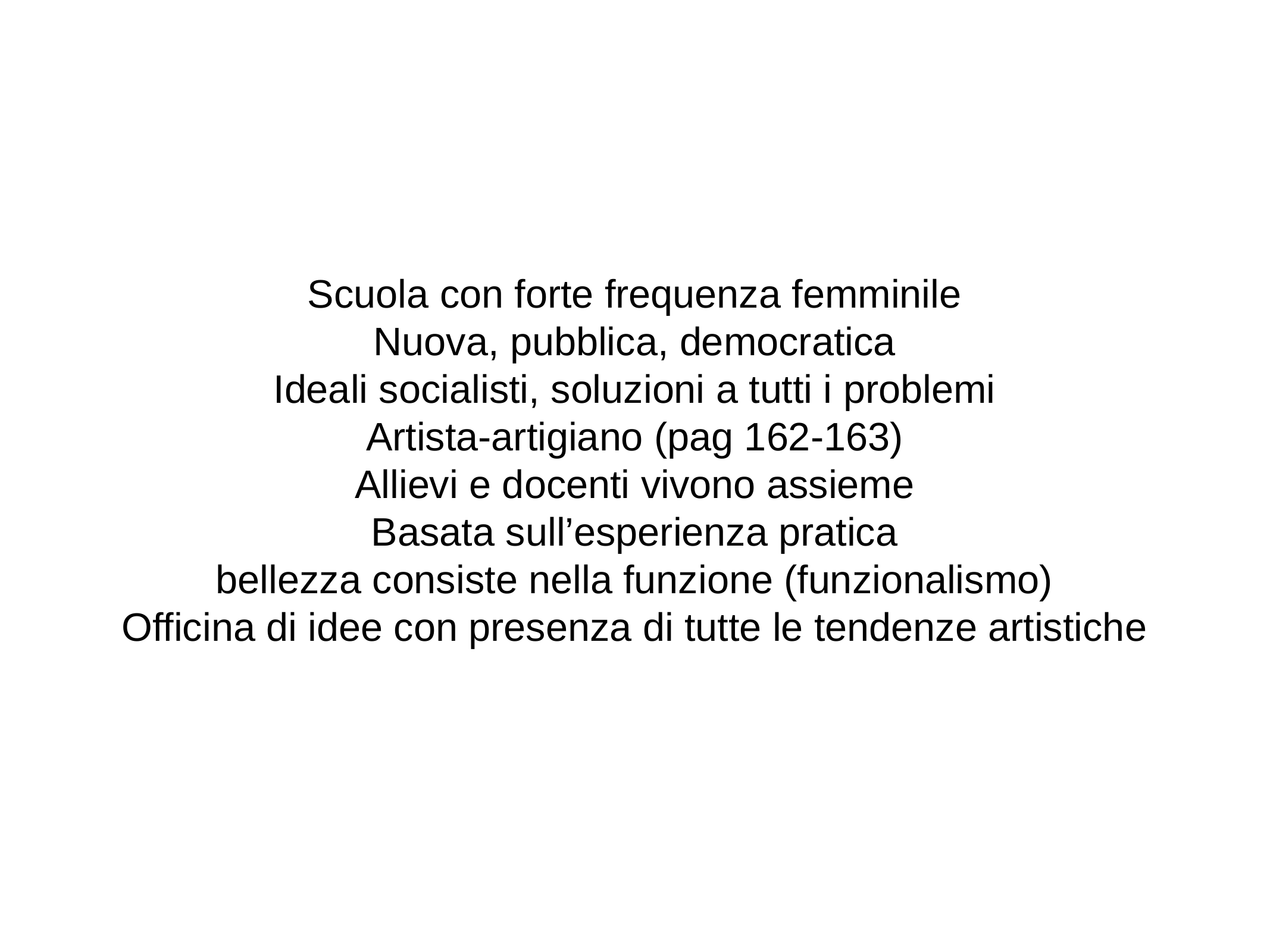

Scuola con forte frequenza femminile
Nuova, pubblica, democratica
Ideali socialisti, soluzioni a tutti i problemi
Artista-artigiano (pag 162-163)
Allievi e docenti vivono assieme
Basata sull’esperienza pratica
bellezza consiste nella funzione (funzionalismo)
Officina di idee con presenza di tutte le tendenze artistiche